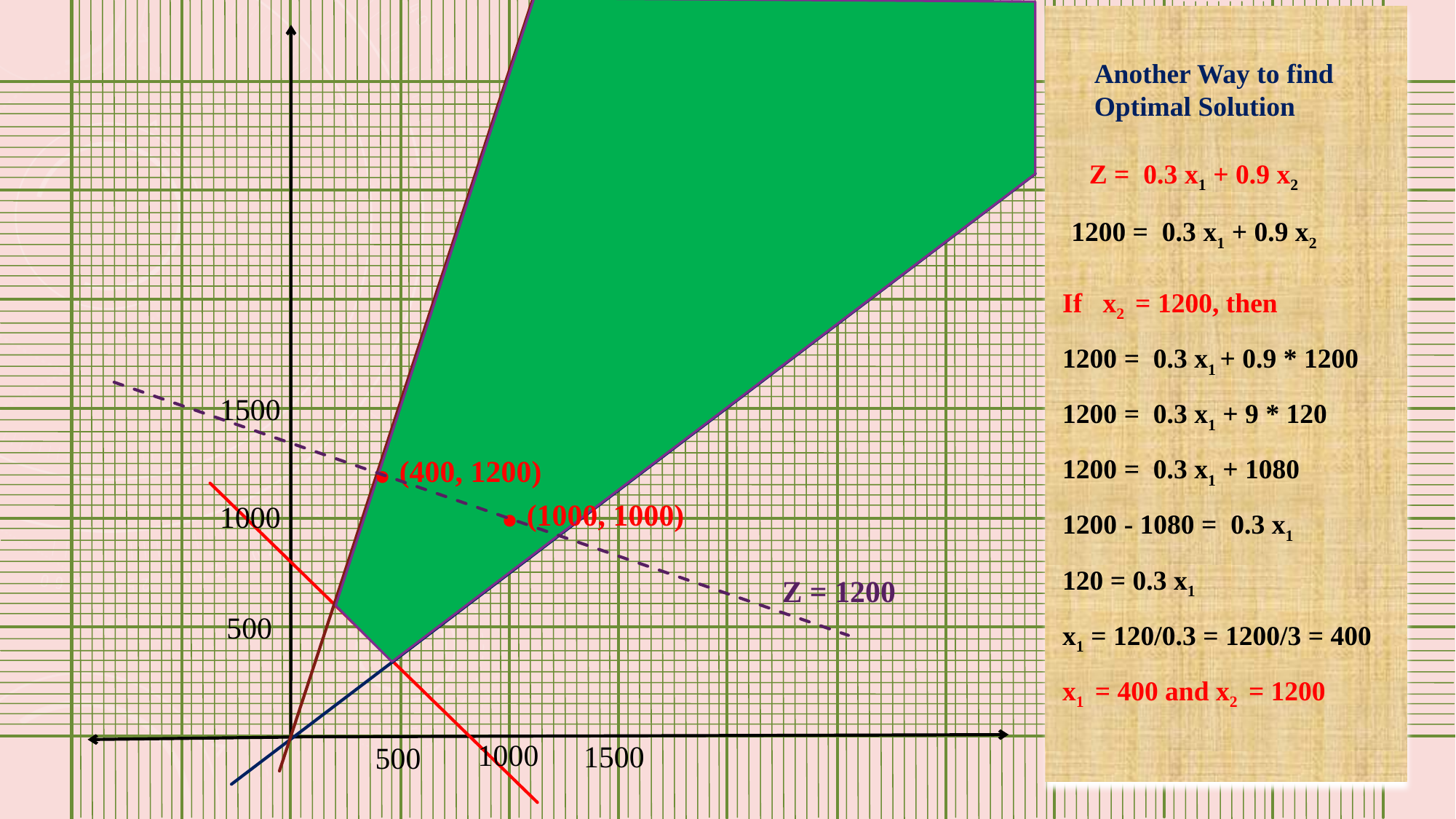

Another Way to find
Optimal Solution
 Z =  0.3 x1 + 0.9 x2
  1200 =  0.3 x1 + 0.9 x2
If   x2  = 1200, then
1200 =  0.3 x1 + 0.9 * 1200
1200 =  0.3 x1 + 9 * 120
1200 =  0.3 x1 + 1080
1200 - 1080 =  0.3 x1
120 = 0.3 x1
x1 = 120/0.3 = 1200/3 = 400
x1  = 400 and x2  = 1200
1500
. (400, 1200)
. (1000, 1000)
1000
Z = 1200
500
1000
1500
500